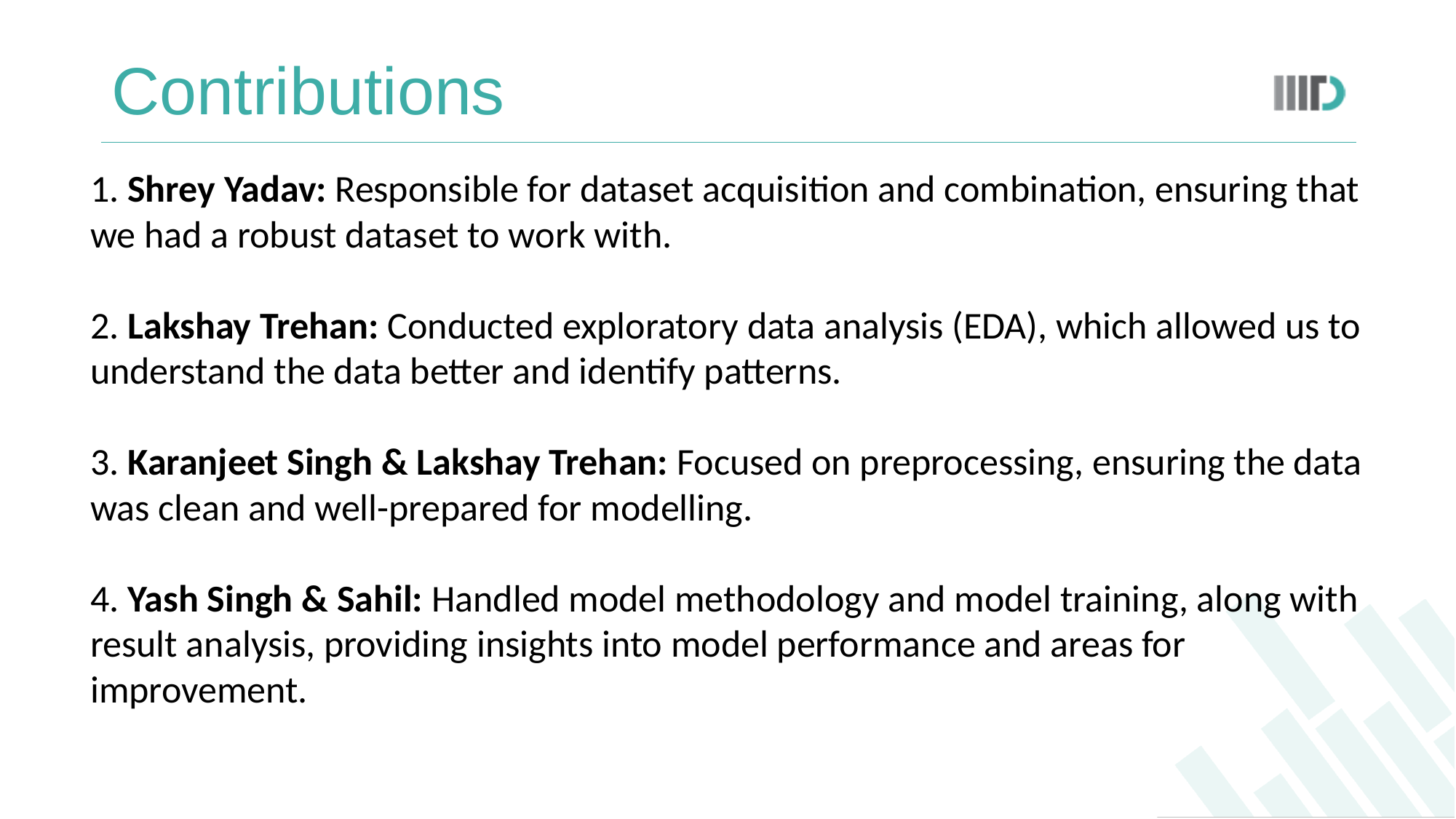

# Contributions
1. Shrey Yadav: Responsible for dataset acquisition and combination, ensuring that we had a robust dataset to work with.
2. Lakshay Trehan: Conducted exploratory data analysis (EDA), which allowed us to understand the data better and identify patterns.
3. Karanjeet Singh & Lakshay Trehan: Focused on preprocessing, ensuring the data was clean and well-prepared for modelling.
4. Yash Singh & Sahil: Handled model methodology and model training, along with result analysis, providing insights into model performance and areas for improvement.